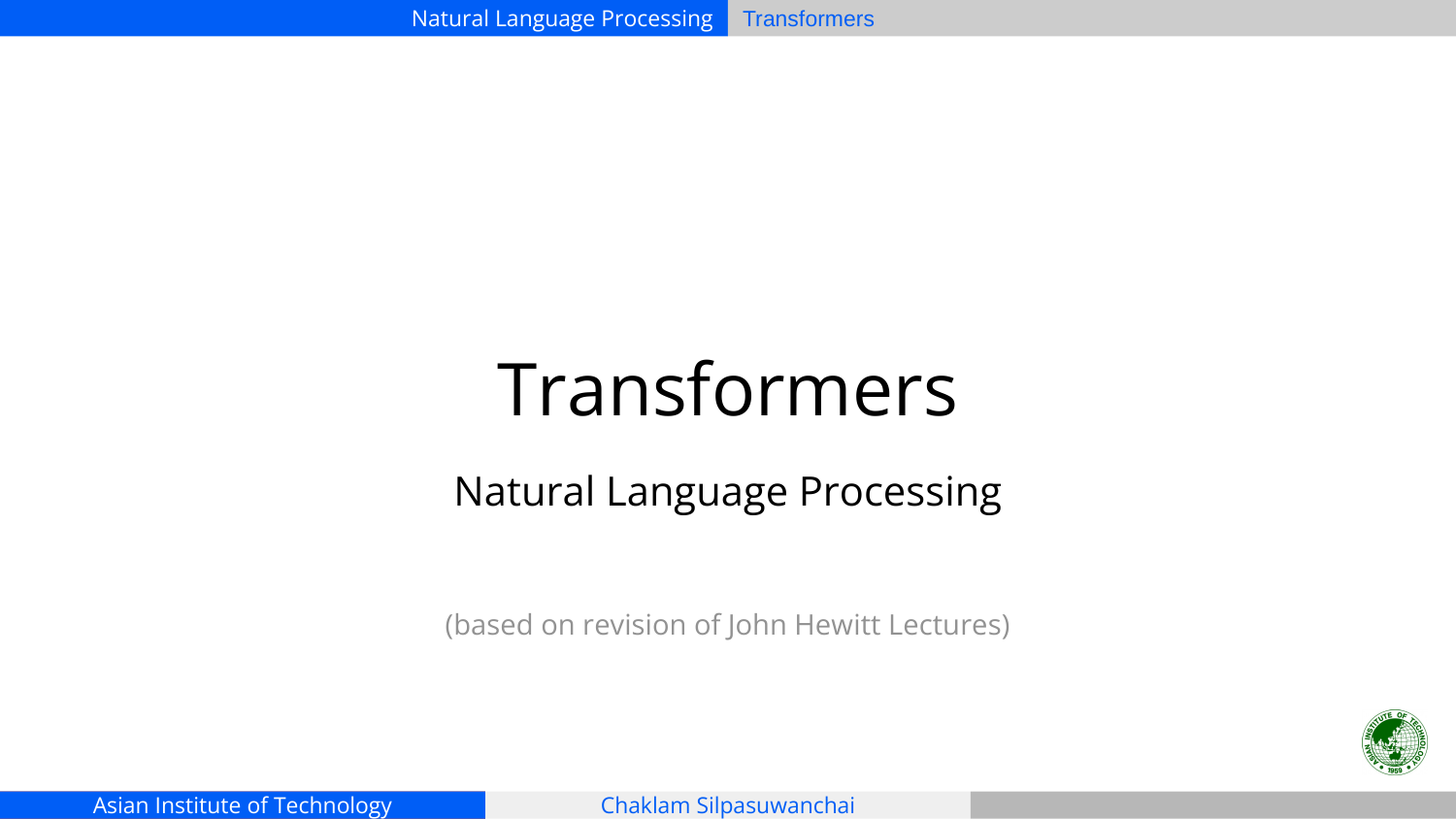

# Transformers
Natural Language Processing

(based on revision of John Hewitt Lectures)